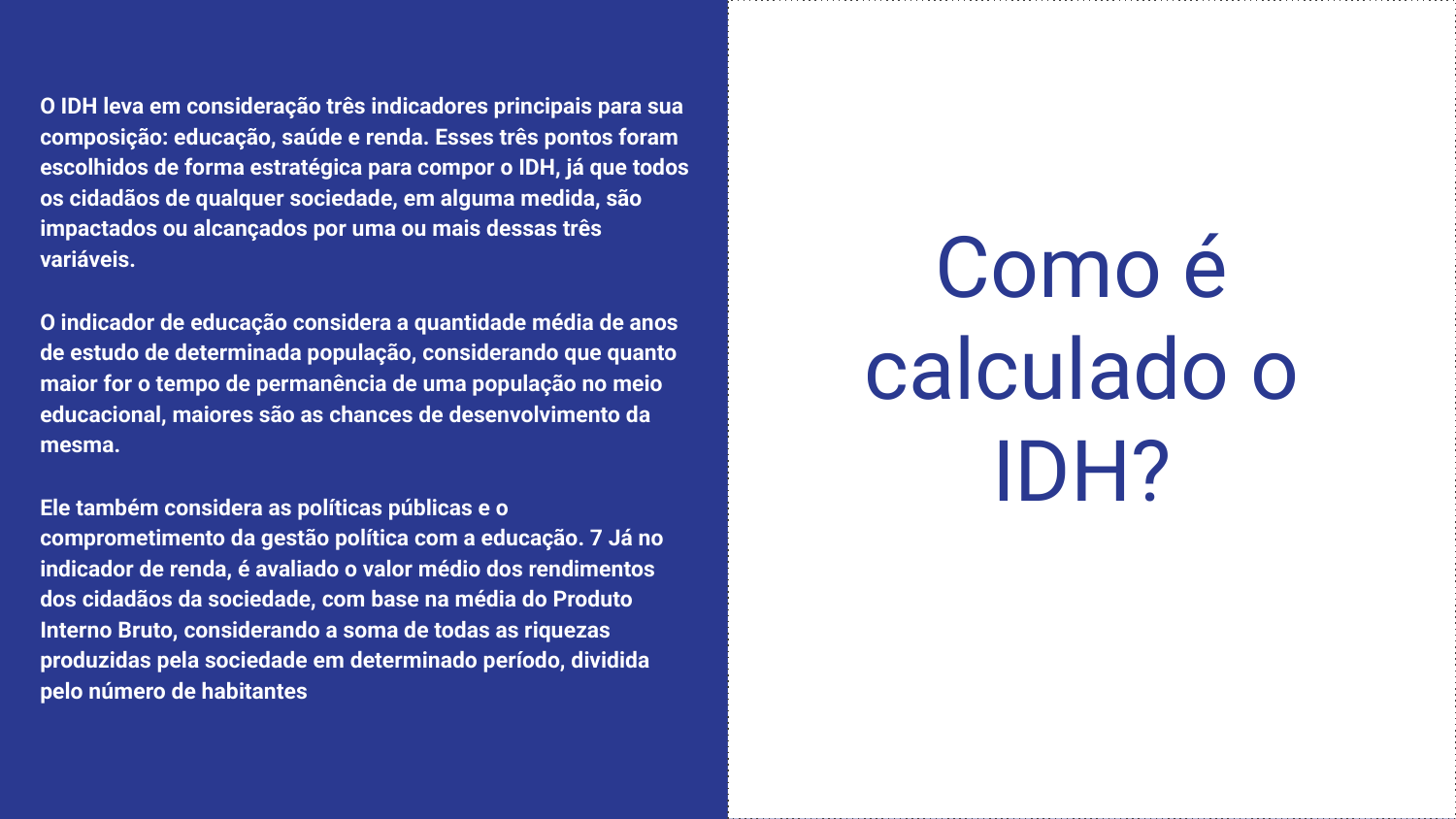

O IDH leva em consideração três indicadores principais para sua composição: educação, saúde e renda. Esses três pontos foram escolhidos de forma estratégica para compor o IDH, já que todos os cidadãos de qualquer sociedade, em alguma medida, são impactados ou alcançados por uma ou mais dessas três variáveis.
O indicador de educação considera a quantidade média de anos de estudo de determinada população, considerando que quanto maior for o tempo de permanência de uma população no meio educacional, maiores são as chances de desenvolvimento da mesma.
Ele também considera as políticas públicas e o comprometimento da gestão política com a educação. 7 Já no indicador de renda, é avaliado o valor médio dos rendimentos dos cidadãos da sociedade, com base na média do Produto Interno Bruto, considerando a soma de todas as riquezas produzidas pela sociedade em determinado período, dividida pelo número de habitantes
# Como é calculado o IDH?